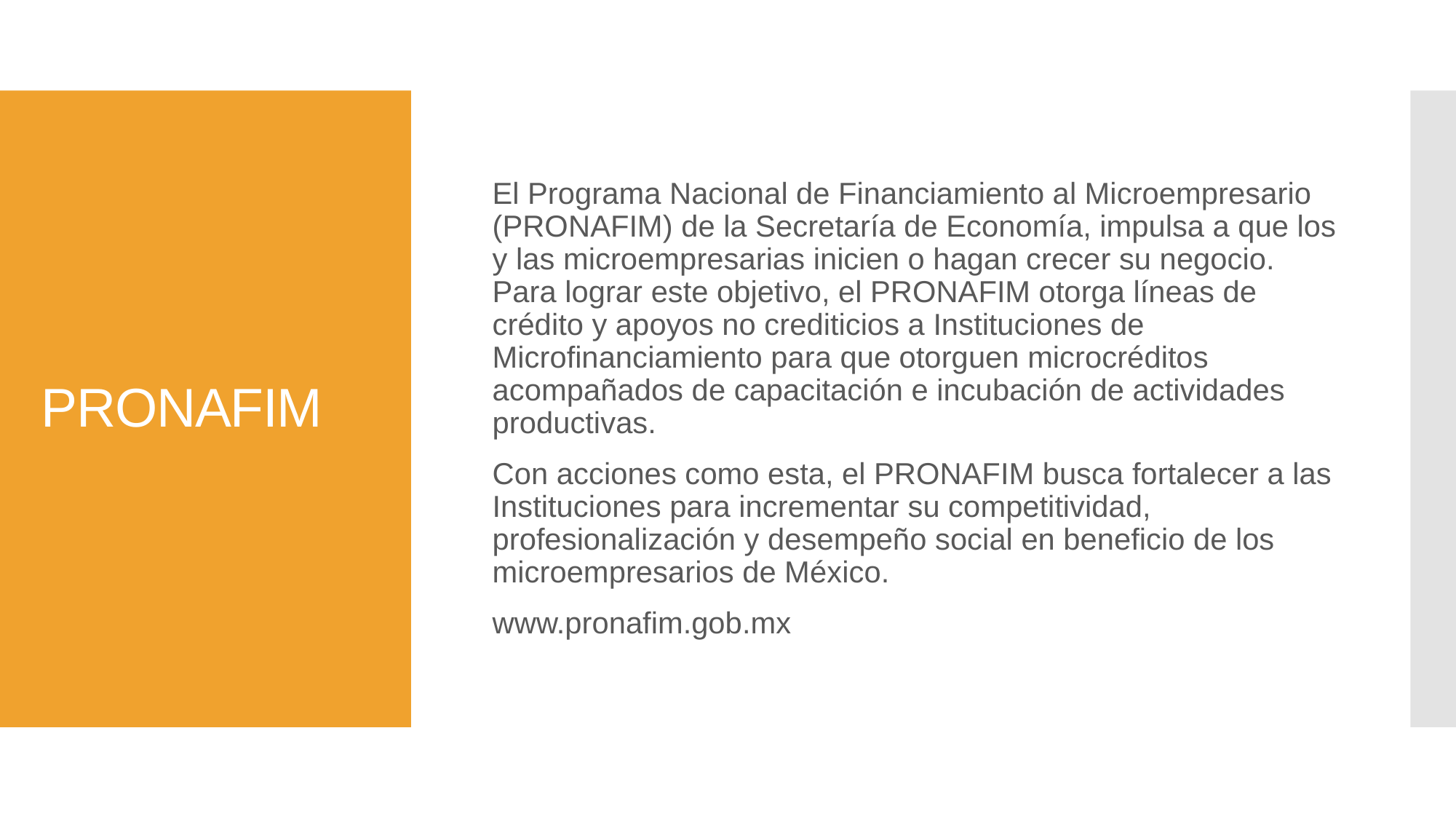

El Programa Nacional de Financiamiento al Microempresario (PRONAFIM) de la Secretaría de Economía, impulsa a que los y las microempresarias inicien o hagan crecer su negocio. Para lograr este objetivo, el PRONAFIM otorga líneas de crédito y apoyos no crediticios a Instituciones de Microfinanciamiento para que otorguen microcréditos acompañados de capacitación e incubación de actividades productivas.
Con acciones como esta, el PRONAFIM busca fortalecer a las Instituciones para incrementar su competitividad, profesionalización y desempeño social en beneficio de los microempresarios de México.
www.pronafim.gob.mx
# PRONAFIM